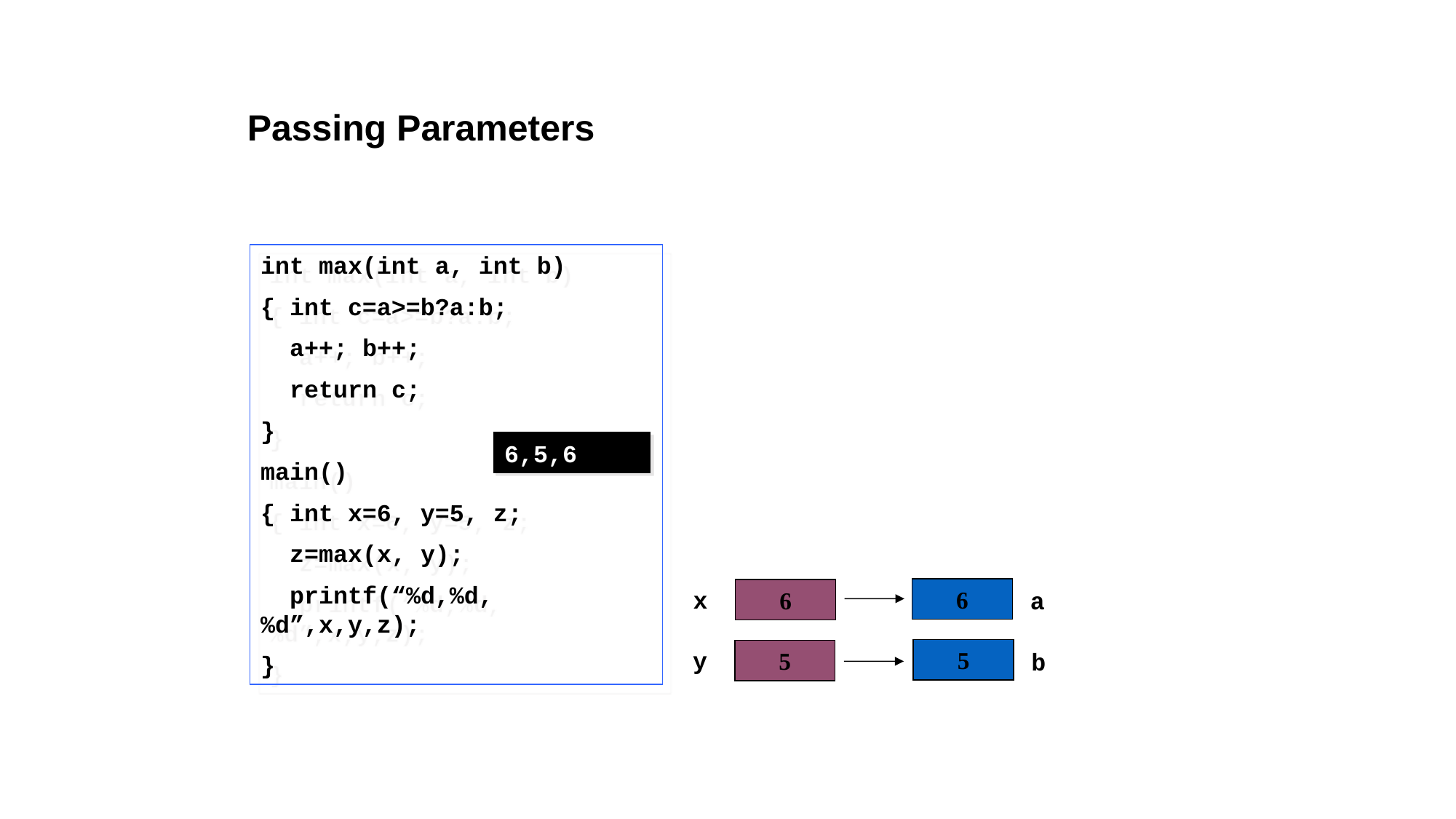

# Passing Parameters

int max(int a, int b)
{ int c=a>=b?a:b;
  a++; b++;
  return c;
}
main()
{ int x=6, y=5, z;
  z=max(x, y);
  printf(“%d,%d,%d”,x,y,z);
}
6,5,6
6
x
6
a

5
y
5
b